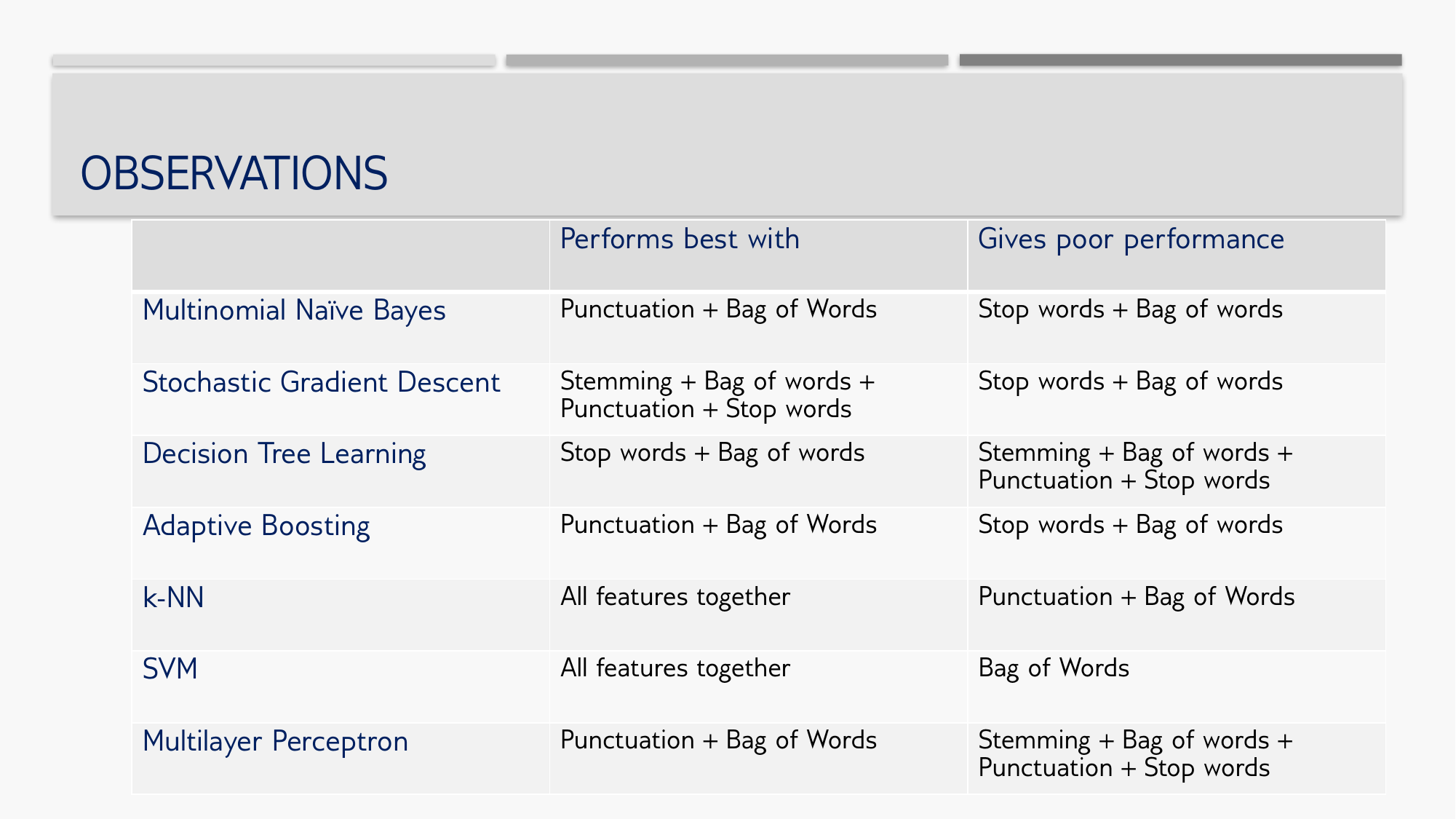

# OBSERVATIONS
|  | Performs best with | Gives poor performance |
| --- | --- | --- |
| Multinomial Naïve Bayes | Punctuation + Bag of Words | Stop words + Bag of words |
| Stochastic Gradient Descent | Stemming + Bag of words + Punctuation + Stop words | Stop words + Bag of words |
| Decision Tree Learning | Stop words + Bag of words | Stemming + Bag of words + Punctuation + Stop words |
| Adaptive Boosting | Punctuation + Bag of Words | Stop words + Bag of words |
| k-NN | All features together | Punctuation + Bag of Words |
| SVM | All features together | Bag of Words |
| Multilayer Perceptron | Punctuation + Bag of Words | Stemming + Bag of words + Punctuation + Stop words |